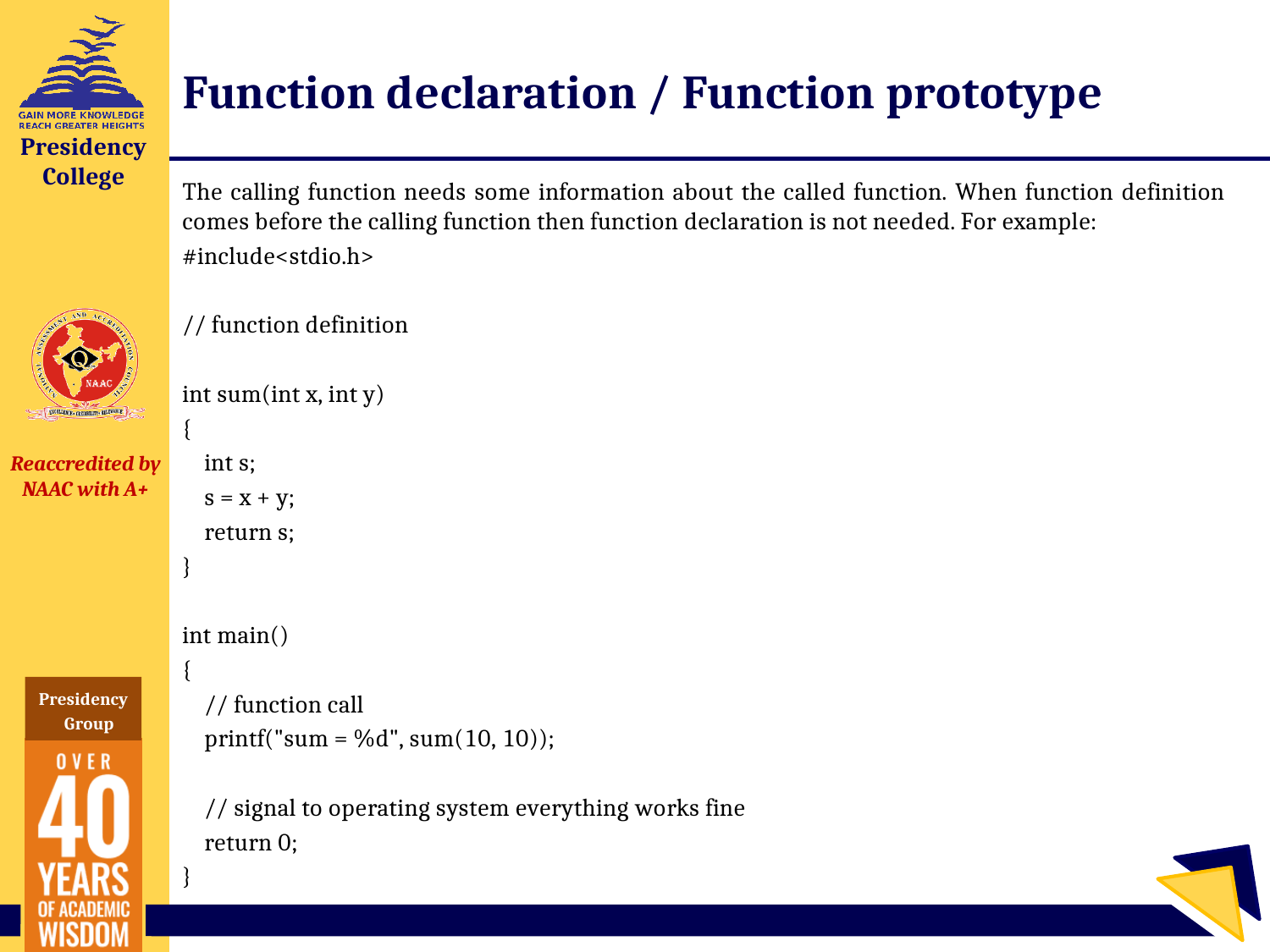

# Function declaration / Function prototype
The calling function needs some information about the called function. When function definition comes before the calling function then function declaration is not needed. For example:
#include<stdio.h>

// function definition

int sum(int x, int y)
{
    int s;
    s = x + y;
    return s;
}

int main()
{
    // function call
    printf("sum = %d", sum(10, 10));

    // signal to operating system everything works fine
    return 0;
}